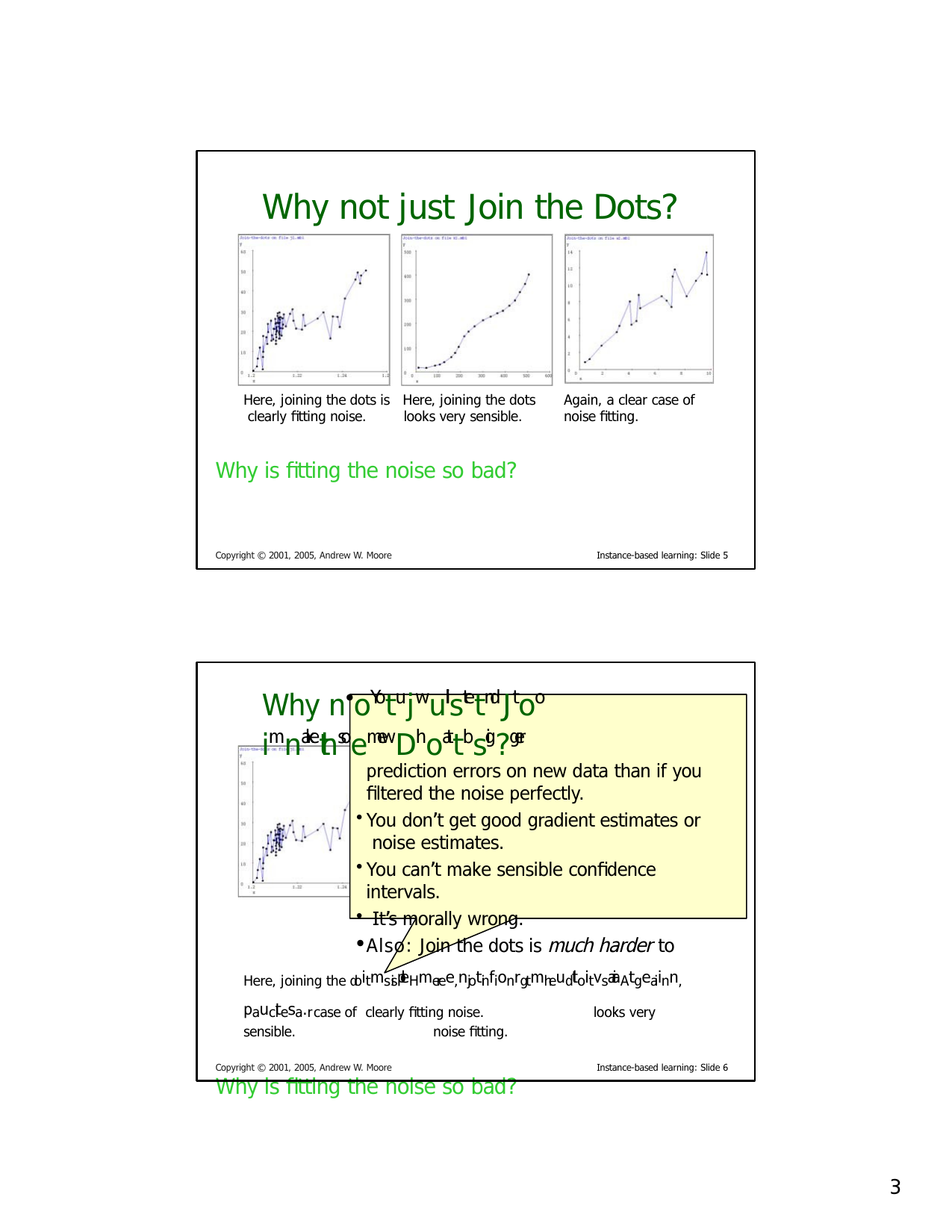

# Why not just Join the Dots?

Here, joining the dots is   Here, joining the dots	Again, a clear case of  clearly fitting noise.	looks very sensible.	noise fitting.
Why is fitting the noise so bad?
Copyright © 2001, 2005, Andrew W. Moore
Instance-based learning: Slide 5

Why n•oYotu jwuillstetndJtoo imnakethsoemewDhoattbsig?ger
prediction errors on new data than if you
filtered the noise perfectly.
You don’t get good gradient estimates or  noise estimates.
You can’t make sensible confidence intervals.
It’s morally wrong.
Also: Join the dots is much harder to
Here, joining the doitms ispleHmeree,njotinfionrg tmheudltoitvsariaAtgeaiinn, paucltesa.r case of  clearly fitting noise.	looks very sensible.	noise fitting.

Why is fitting the noise so bad?

Copyright © 2001, 2005, Andrew W. Moore
Instance-based learning: Slide 6
3